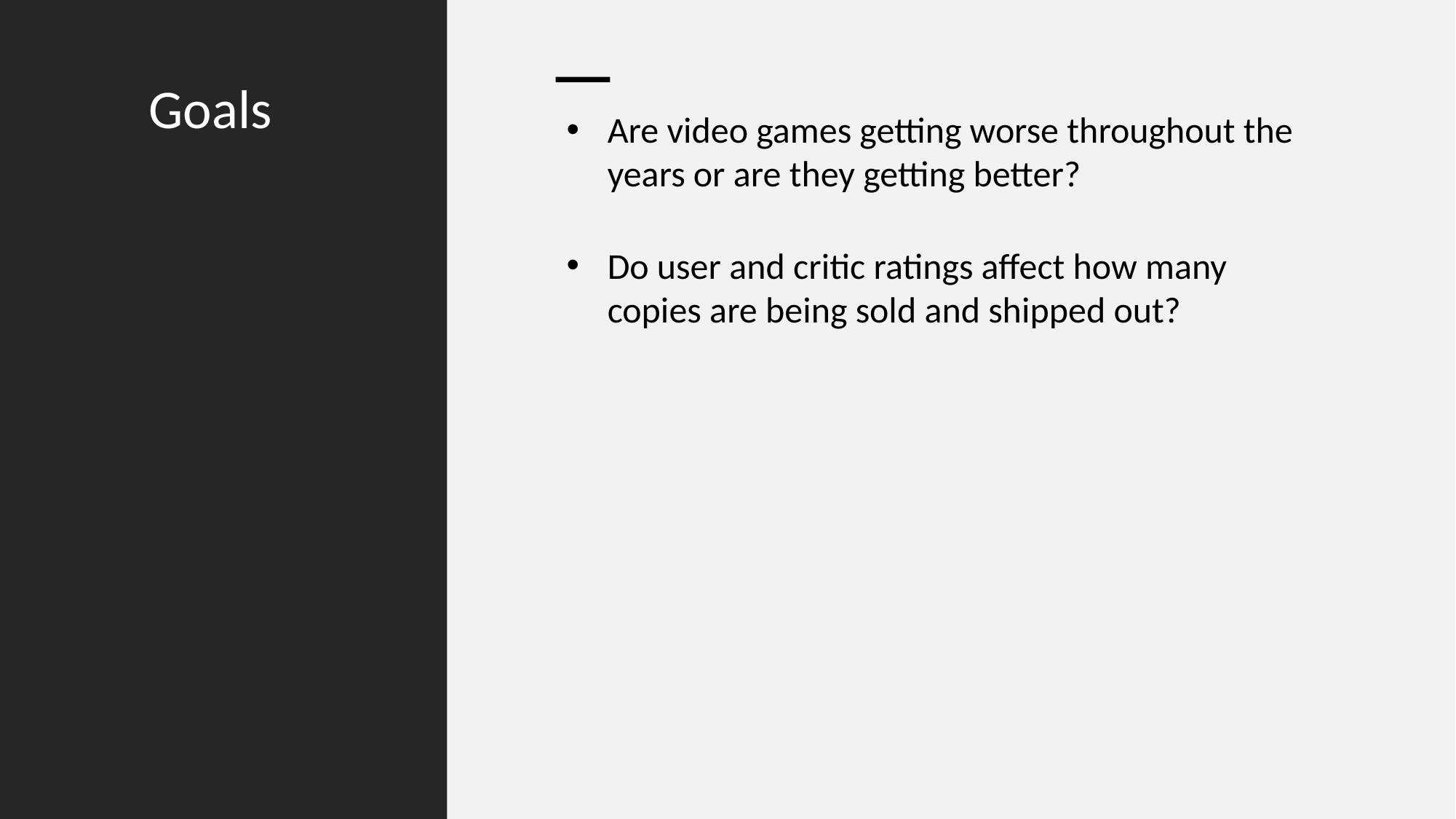

# Goals

Are video games getting worse throughout the years or are they getting better?

Do user and critic ratings affect how many copies are being sold and shipped out?